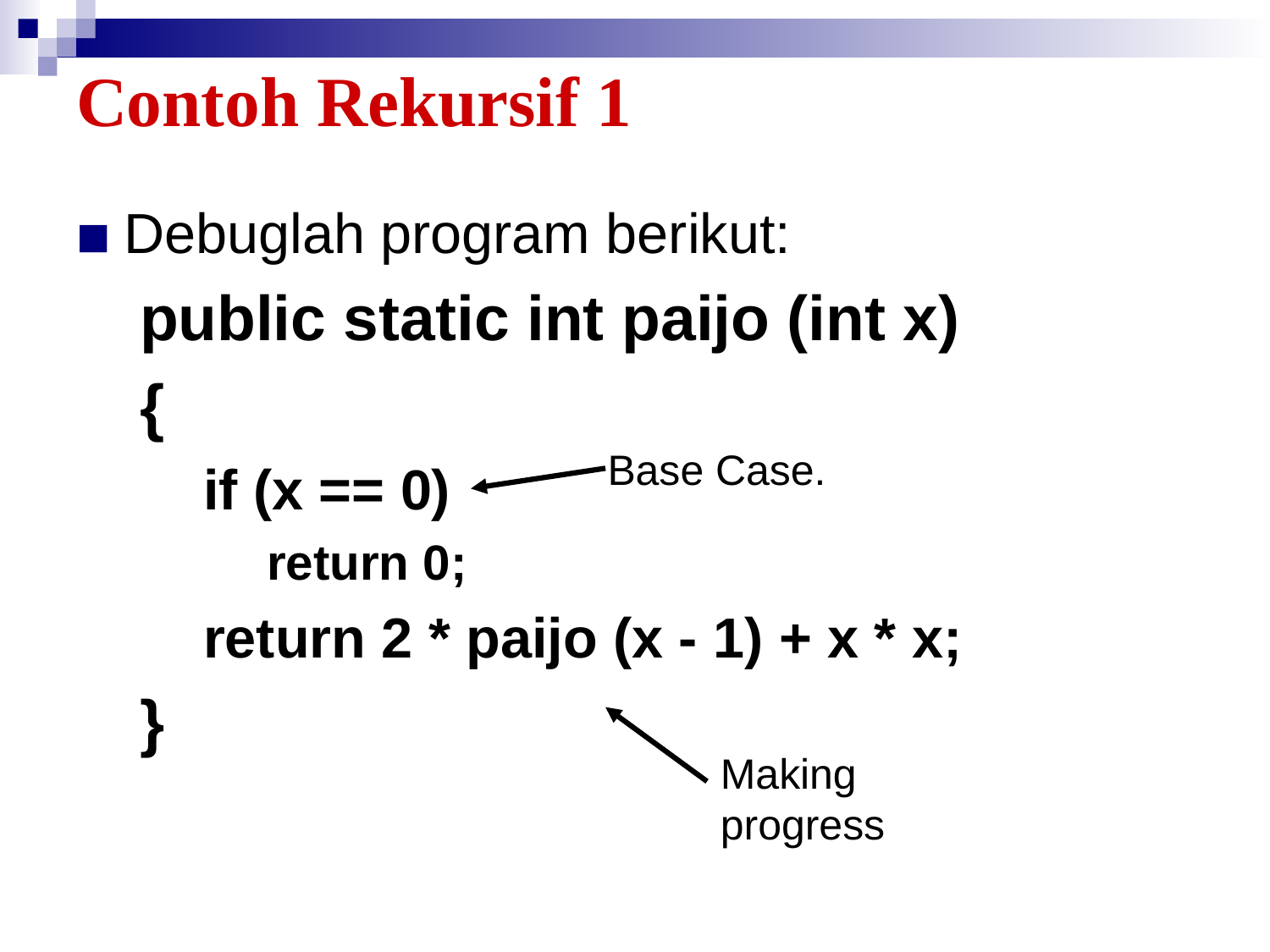

# Contoh Rekursif 1
Debuglah program berikut:
public static int paijo (int x)
{
if (x == 0)
return 0;
return 2 * paijo (x - 1) + x * x;
}
Base Case.
Making progress